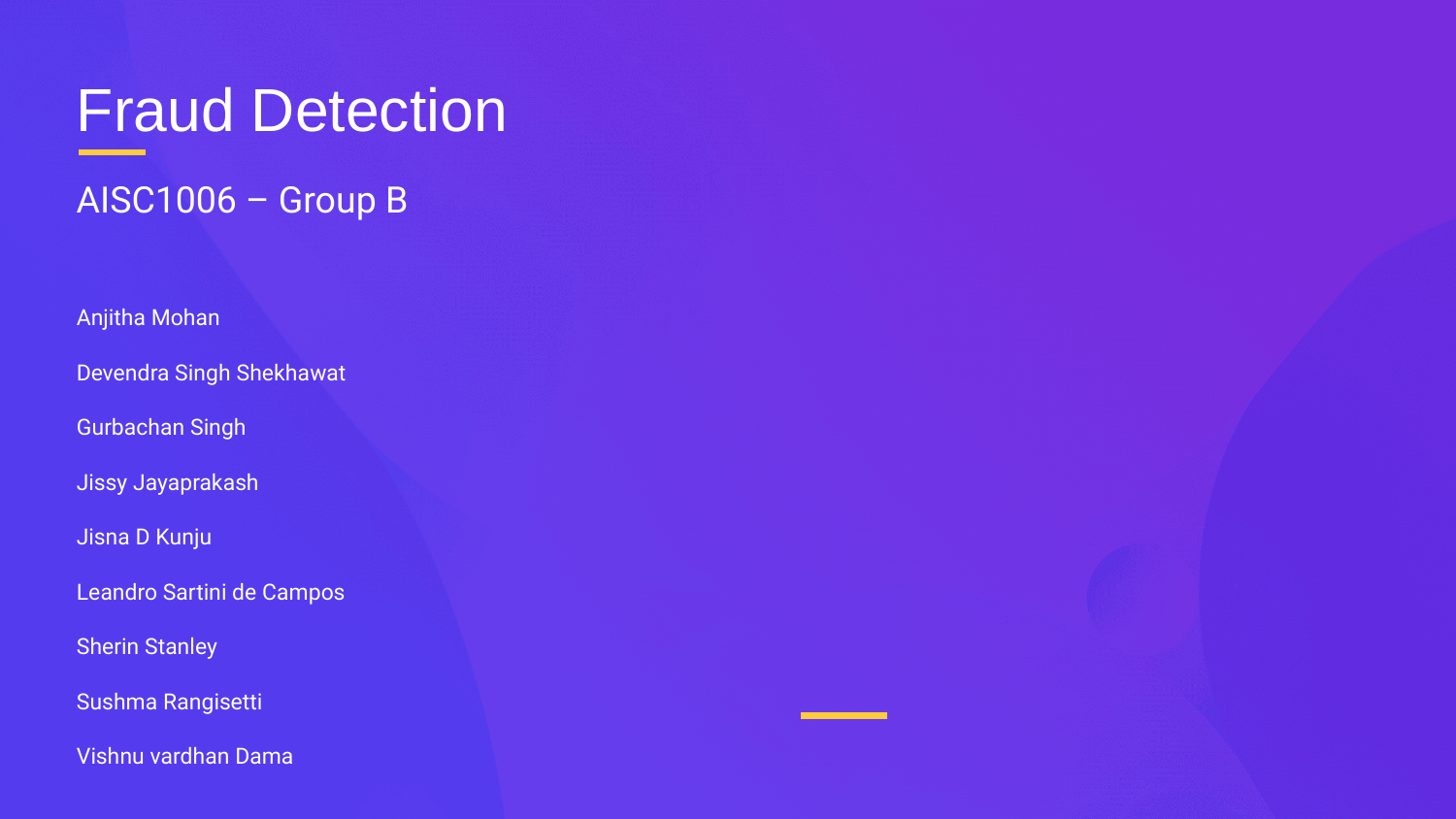

# Fraud Detection
AISC1006 – Group B
Anjitha Mohan
Devendra Singh Shekhawat
Gurbachan Singh
Jissy Jayaprakash
Jisna D Kunju
Leandro Sartini de Campos
Sherin Stanley
Sushma Rangisetti
Vishnu vardhan Dama
‎